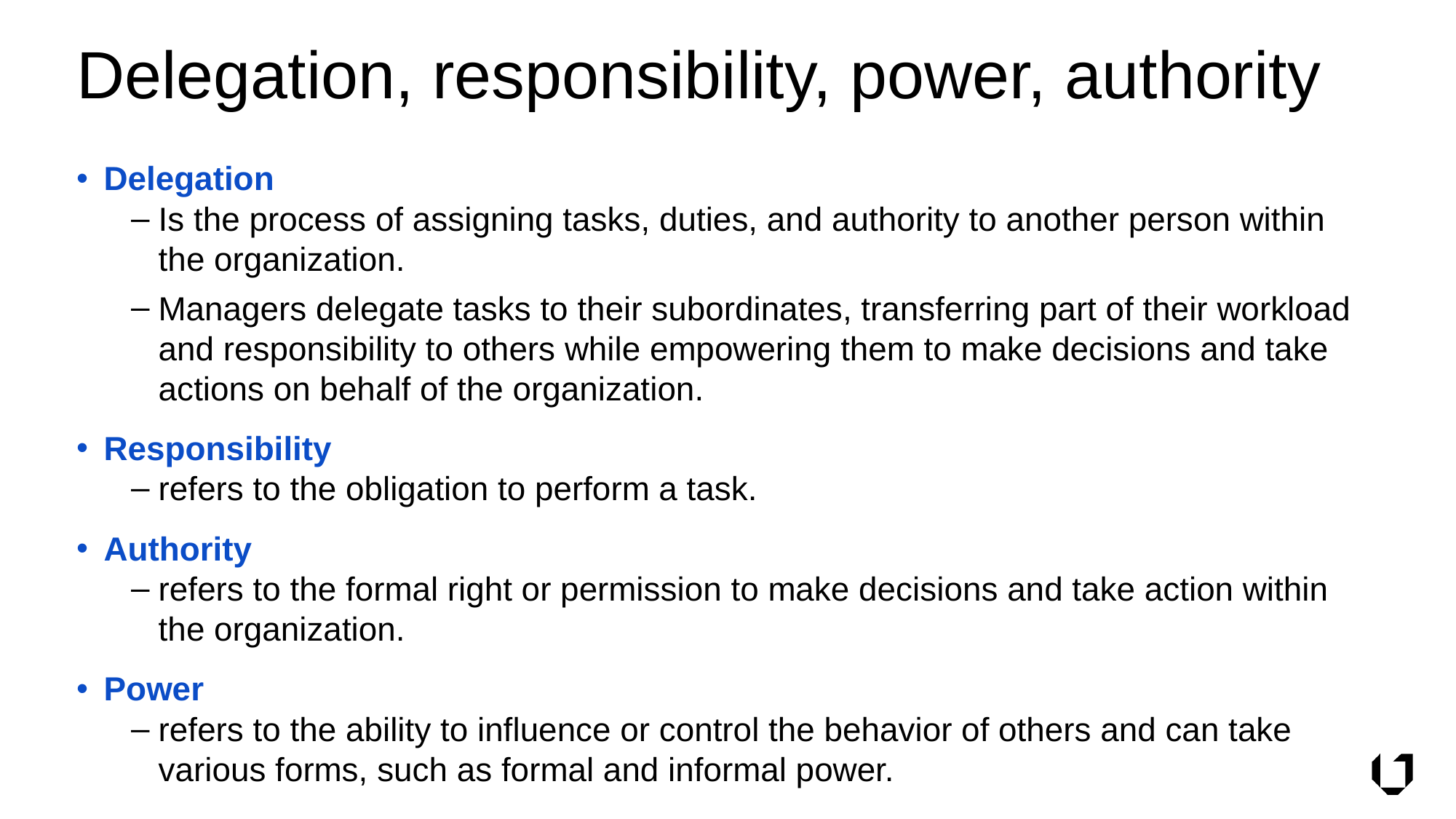

# Delegation, responsibility, power, authority
Delegation
Is the process of assigning tasks, duties, and authority to another person within the organization.
Managers delegate tasks to their subordinates, transferring part of their workload and responsibility to others while empowering them to make decisions and take actions on behalf of the organization.
Responsibility
refers to the obligation to perform a task.
Authority
refers to the formal right or permission to make decisions and take action within the organization.
Power
refers to the ability to influence or control the behavior of others and can take various forms, such as formal and informal power.